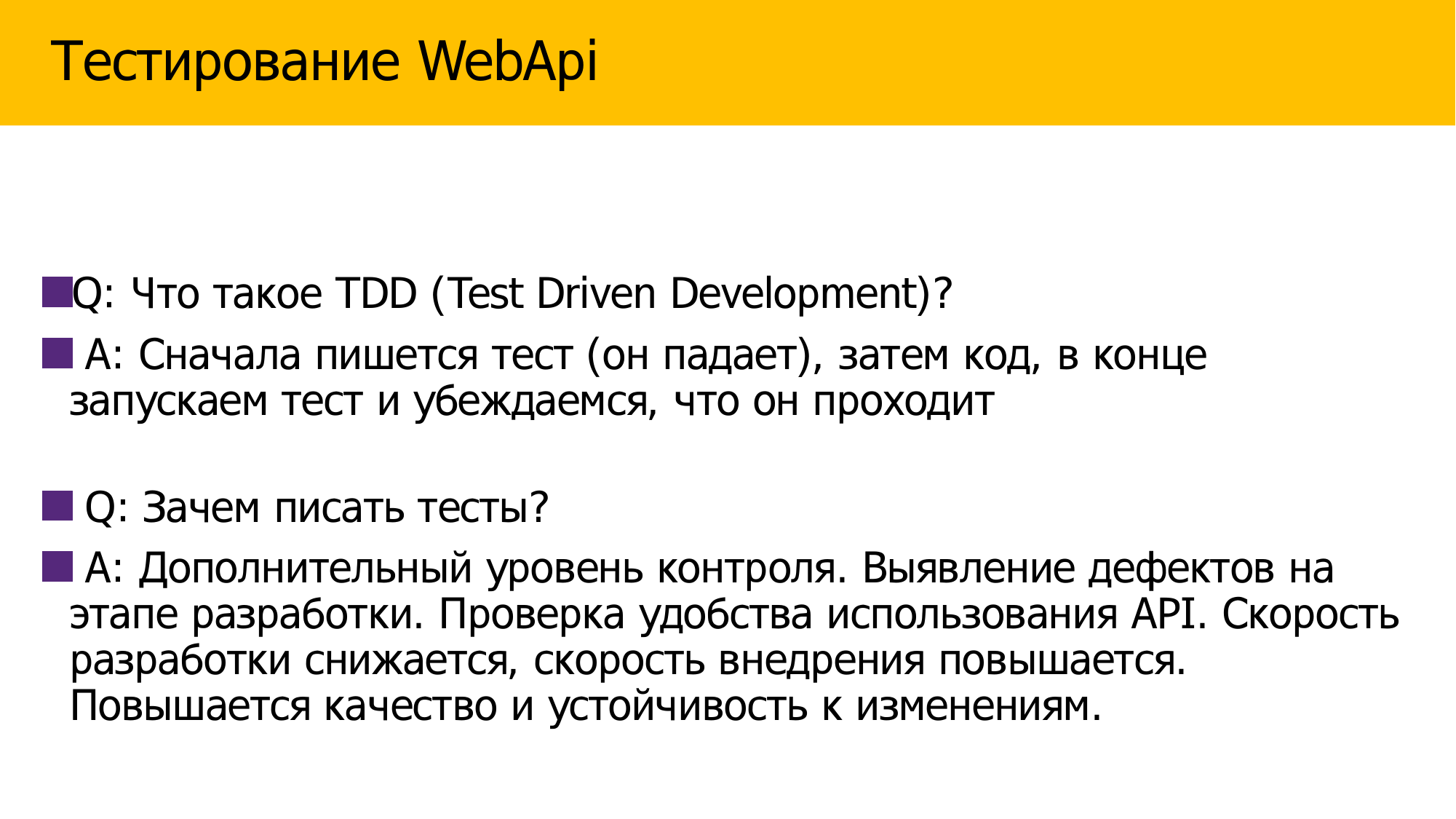

# Тестирование WebApi

Q: Что такое TDD (Test Driven Development)?
 A: Сначала пишется тест (он падает), затем код, в конце запускаем тест и убеждаемся, что он проходит
 Q: Зачем писать тесты?
 A: Дополнительный уровень контроля. Выявление дефектов на этапе разработки. Проверка удобства использования API. Скорость разработки снижается, скорость внедрения повышается. Повышается качество и устойчивость к изменениям.